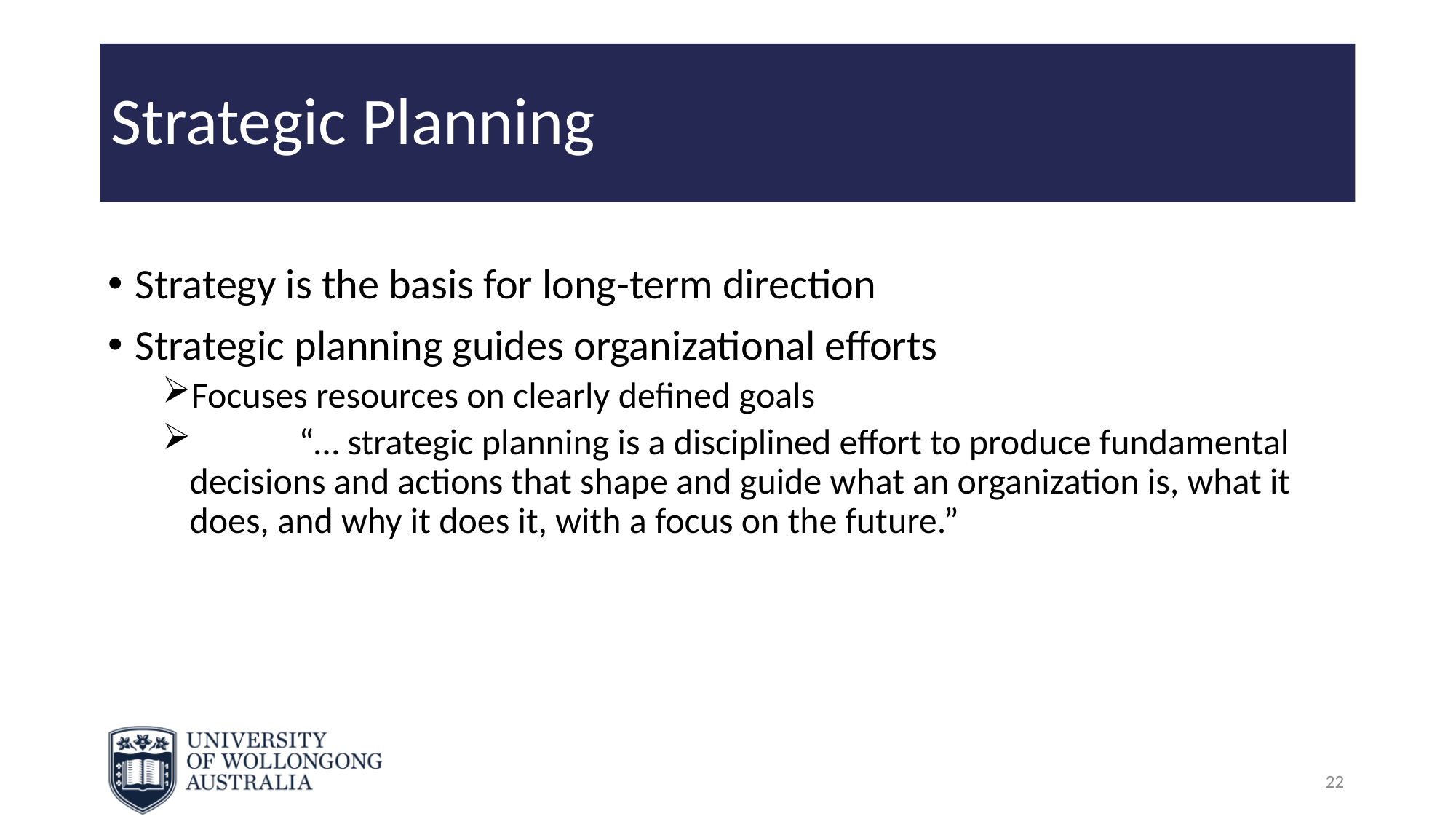

# Strategic Planning
Strategy is the basis for long-term direction
Strategic planning guides organizational efforts
Focuses resources on clearly defined goals
	“… strategic planning is a disciplined effort to produce fundamental decisions and actions that shape and guide what an organization is, what it does, and why it does it, with a focus on the future.”
22